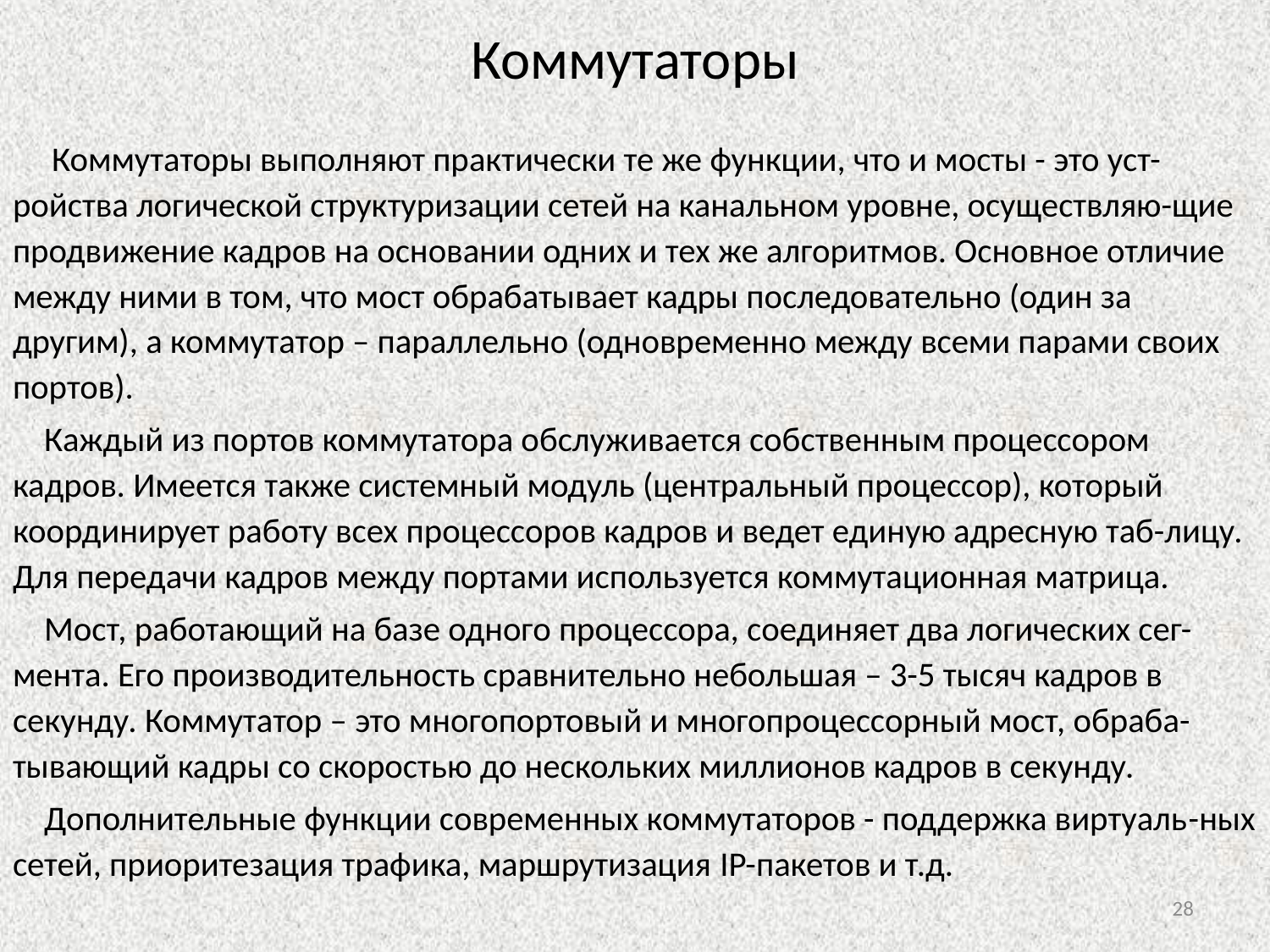

# Коммутаторы
     Коммутаторы выполняют практически те же функции, что и мосты - это уст-ройства логической структуризации сетей на канальном уровне, осуществляю-щие продвижение кадров на основании одних и тех же алгоритмов. Основное отличие между ними в том, что мост обрабатывает кадры последовательно (один за другим), а коммутатор – параллельно (одновременно между всеми парами своих портов).
    Каждый из портов коммутатора обслуживается собственным процессором кадров. Имеется также системный модуль (центральный процессор), который координирует работу всех процессоров кадров и ведет единую адресную таб-лицу. Для передачи кадров между портами используется коммутационная матрица.
    Мост, работающий на базе одного процессора, соединяет два логических сег-мента. Его производительность сравнительно небольшая – 3-5 тысяч кадров в секунду. Коммутатор – это многопортовый и многопроцессорный мост, обраба-тывающий кадры со скоростью до нескольких миллионов кадров в секунду.
    Дополнительные функции современных коммутаторов - поддержка виртуаль-ных сетей, приоритезация трафика, маршрутизация IP-пакетов и т.д.
28